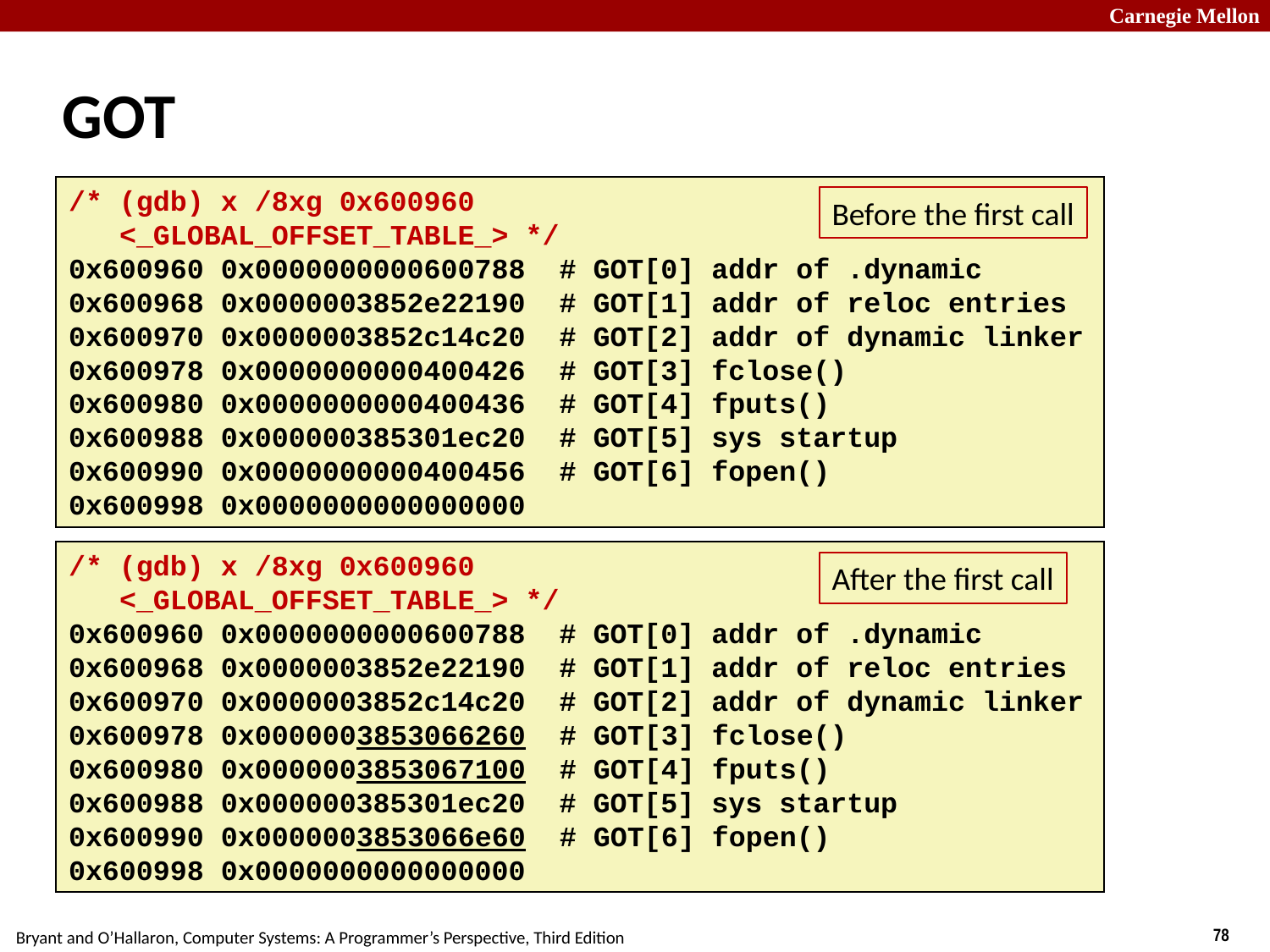

# GOT
/* (gdb) x /8xg 0x600960
   <_GLOBAL_OFFSET_TABLE_> */
0x600960 0x0000000000600788  # GOT[0] addr of .dynamic
0x600968 0x0000003852e22190  # GOT[1] addr of reloc entries
0x600970 0x0000003852c14c20  # GOT[2] addr of dynamic linker
0x600978 0x0000000000400426  # GOT[3] fclose()
0x600980 0x0000000000400436  # GOT[4] fputs()
0x600988 0x000000385301ec20  # GOT[5] sys startup
0x600990 0x0000000000400456  # GOT[6] fopen()
0x600998 0x0000000000000000
Before the first call

/* (gdb) x /8xg 0x600960
   <_GLOBAL_OFFSET_TABLE_> */
0x600960 0x0000000000600788  # GOT[0] addr of .dynamic
0x600968 0x0000003852e22190  # GOT[1] addr of reloc entries
0x600970 0x0000003852c14c20  # GOT[2] addr of dynamic linker
0x600978 0x0000003853066260  # GOT[3] fclose()
0x600980 0x0000003853067100  # GOT[4] fputs()
0x600988 0x000000385301ec20  # GOT[5] sys startup
0x600990 0x0000003853066e60  # GOT[6] fopen()
0x600998 0x0000000000000000
After the first call